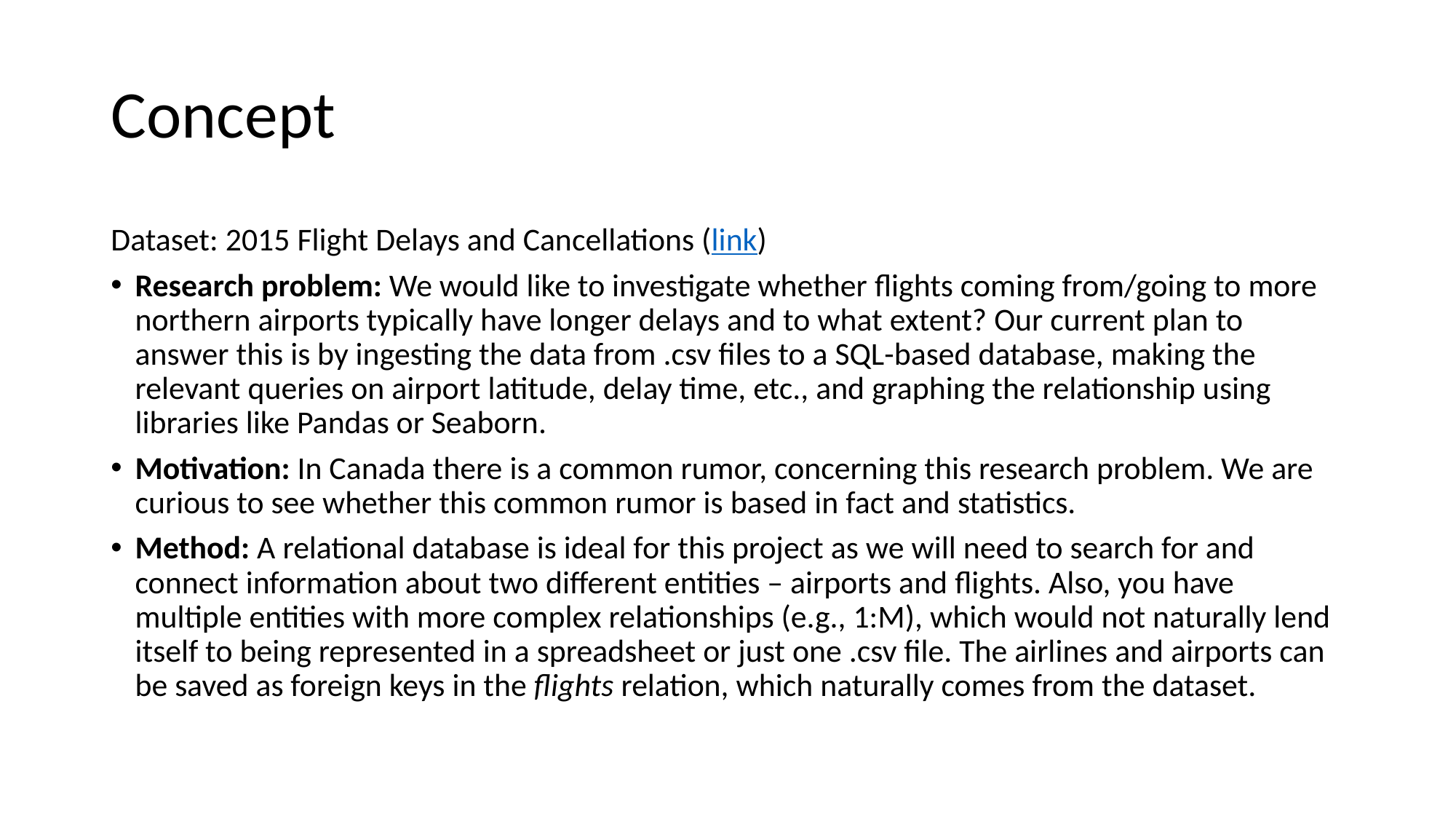

# Concept
Dataset: 2015 Flight Delays and Cancellations (link)
Research problem: We would like to investigate whether flights coming from/going to more northern airports typically have longer delays and to what extent? Our current plan to answer this is by ingesting the data from .csv files to a SQL-based database, making the relevant queries on airport latitude, delay time, etc., and graphing the relationship using libraries like Pandas or Seaborn.
Motivation: In Canada there is a common rumor, concerning this research problem. We are curious to see whether this common rumor is based in fact and statistics.
Method: A relational database is ideal for this project as we will need to search for and connect information about two different entities – airports and flights. Also, you have multiple entities with more complex relationships (e.g., 1:M), which would not naturally lend itself to being represented in a spreadsheet or just one .csv file. The airlines and airports can be saved as foreign keys in the flights relation, which naturally comes from the dataset.